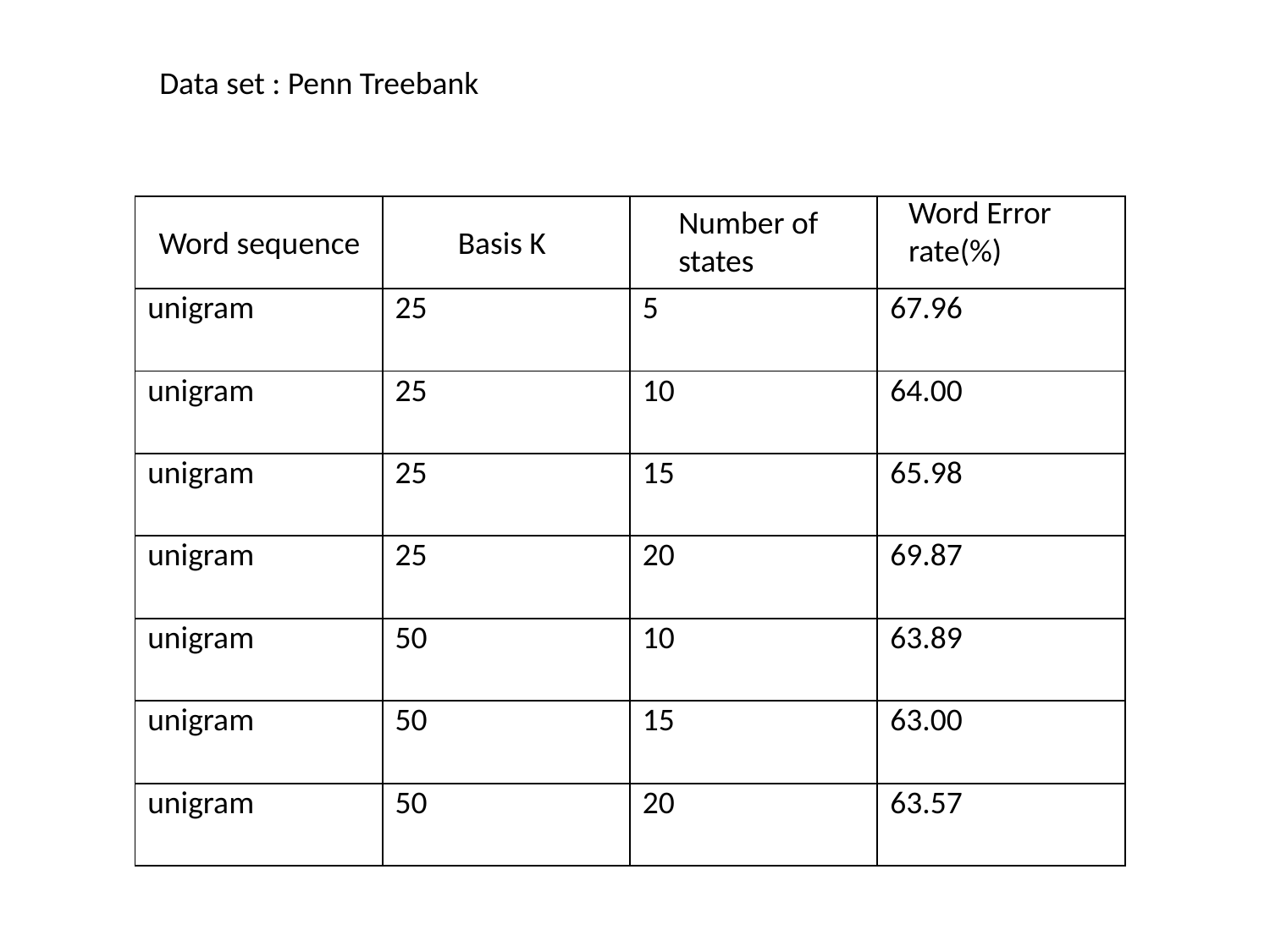

Data set : Penn Treebank
Word Error
rate(%)
|  |  |  |  |
| --- | --- | --- | --- |
| unigram | 25 | 5 | 67.96 |
| unigram | 25 | 10 | 64.00 |
| unigram | 25 | 15 | 65.98 |
| unigram | 25 | 20 | 69.87 |
| unigram | 50 | 10 | 63.89 |
| unigram | 50 | 15 | 63.00 |
| unigram | 50 | 20 | 63.57 |
Number of
states
Word sequence
Basis K